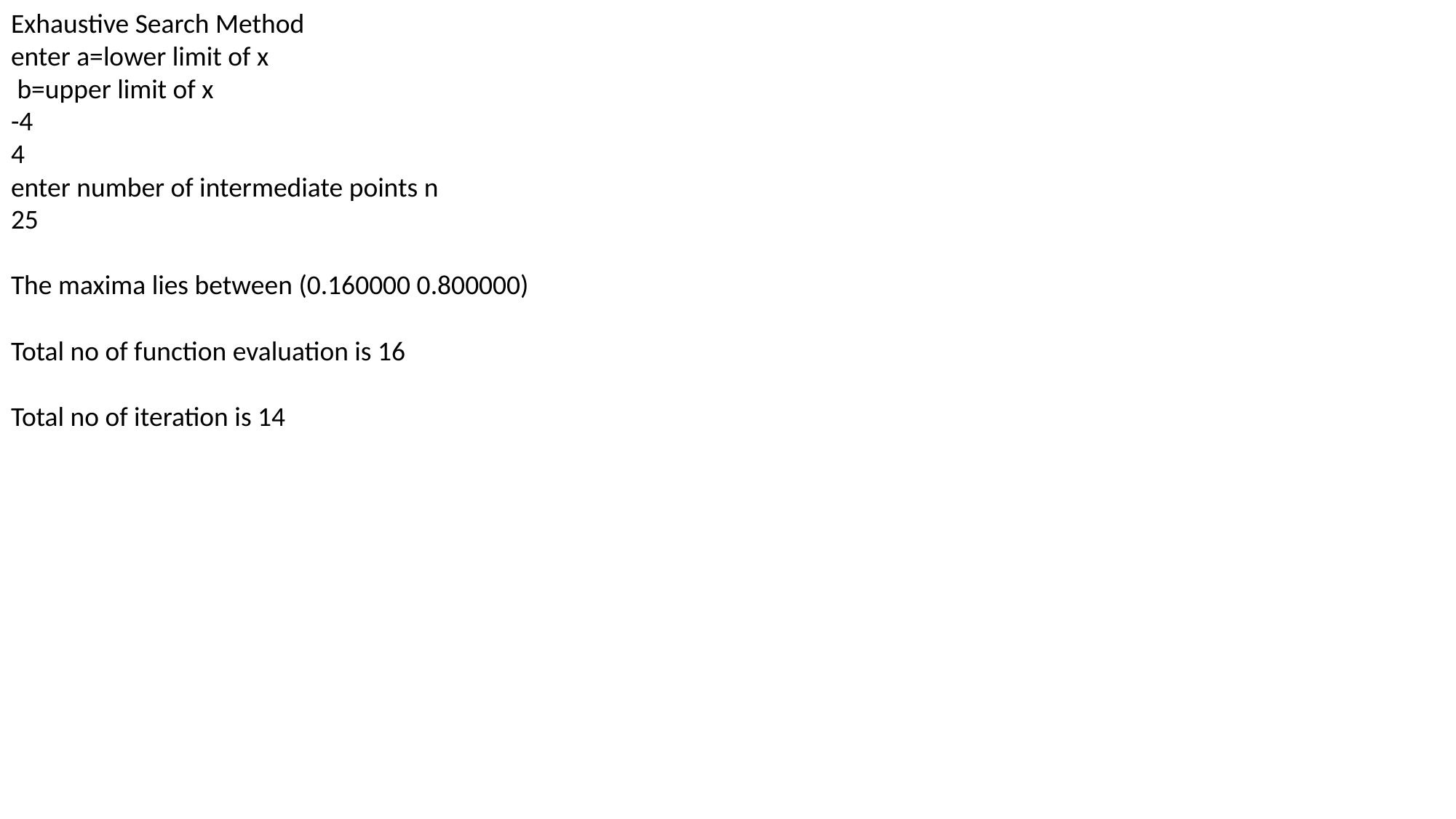

Exhaustive Search Method
enter a=lower limit of x
 b=upper limit of x
-4
4
enter number of intermediate points n
25

The maxima lies between (0.160000 0.800000)

Total no of function evaluation is 16

Total no of iteration is 14